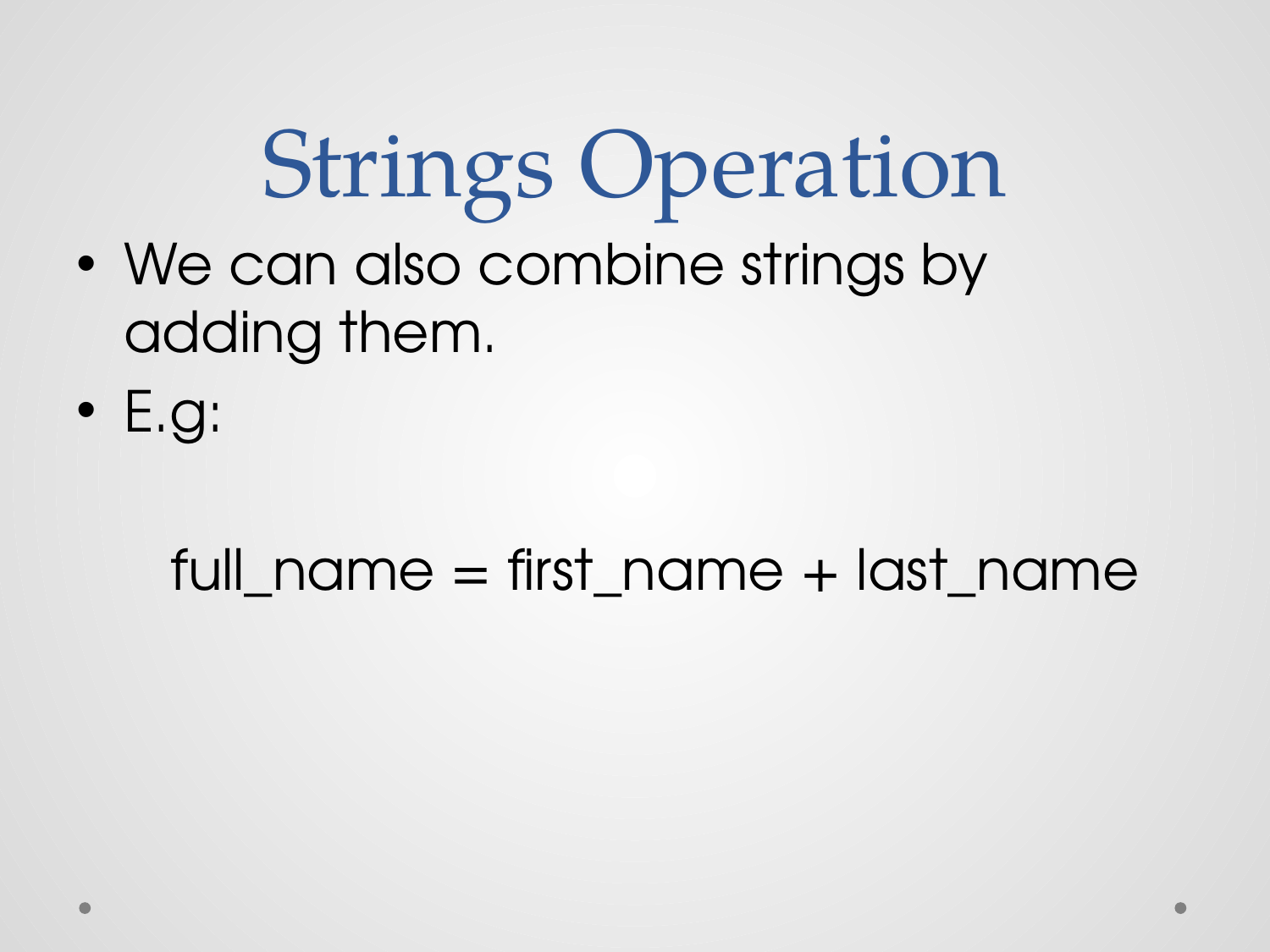

# Strings Operation
We can also combine strings by adding them.
E.g:

      full_name = first_name + last_name